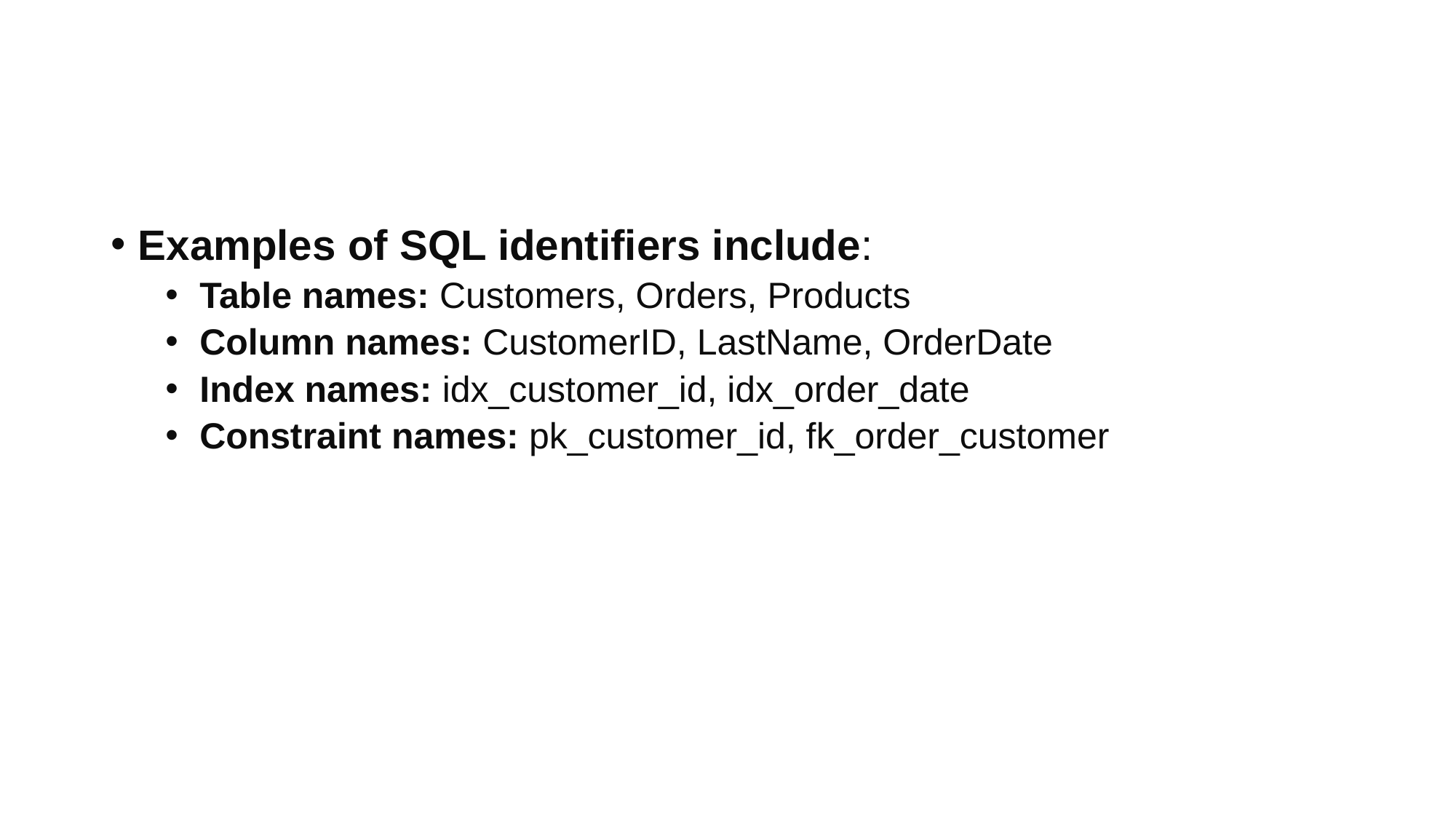

#
Examples of SQL identifiers include:
Table names: Customers, Orders, Products
Column names: CustomerID, LastName, OrderDate
Index names: idx_customer_id, idx_order_date
Constraint names: pk_customer_id, fk_order_customer